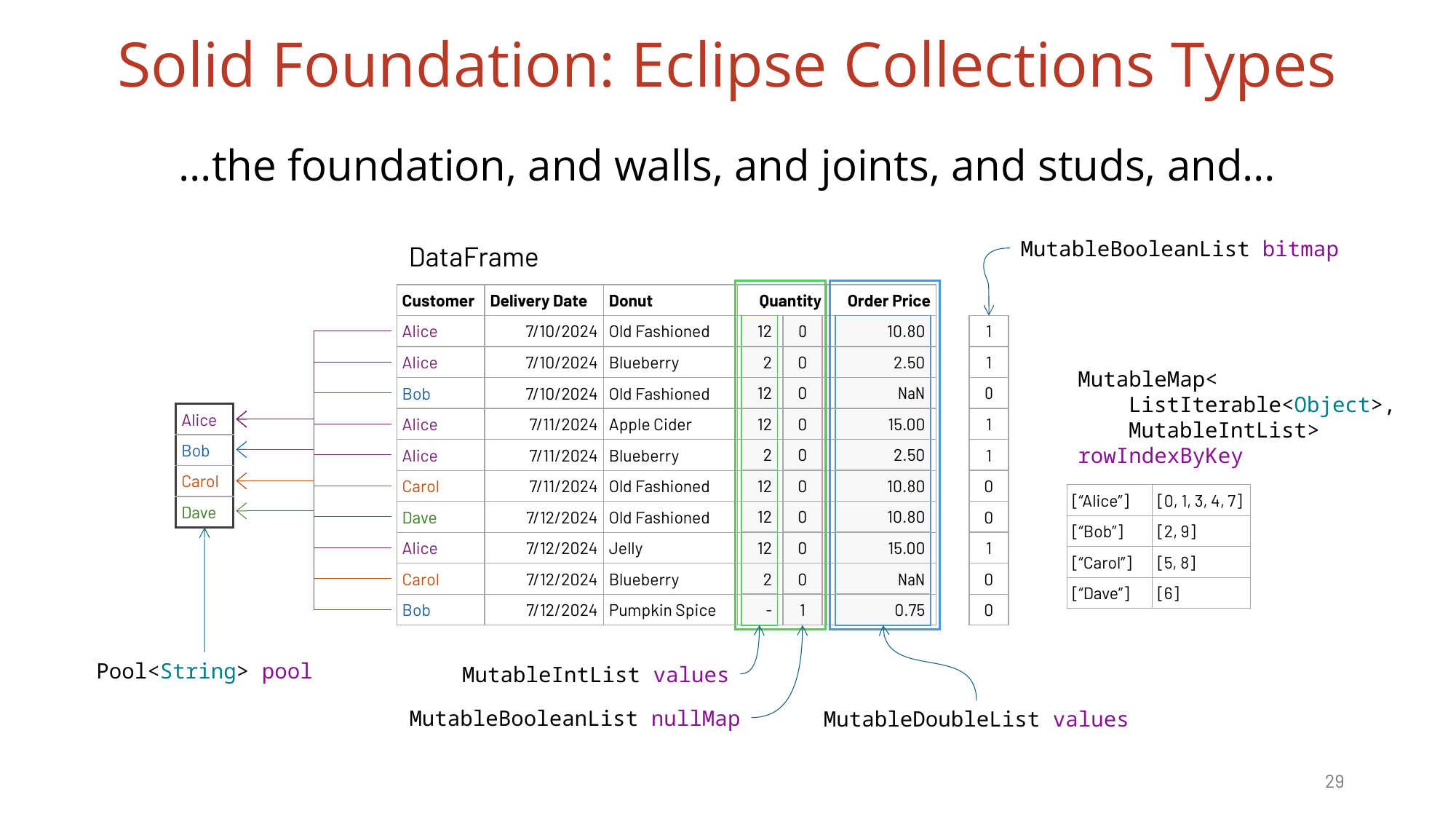

# Solid Foundation: Eclipse Collections Types
…the foundation, and walls, and joints, and studs, and…

MutableBooleanList bitmap
DataFrame

| Customer | Delivery Date | Donut | Quantity | Order Price |
| --- | --- | --- | --- | --- |
| Alice | 7/10/2024 | Old Fashioned |  |  |
| Alice | 7/10/2024 | Blueberry |  |  |
| Bob | 7/10/2024 | Old Fashioned |  |  |
| Alice | 7/11/2024 | Apple Cider |  |  |
| Alice | 7/11/2024 | Blueberry |  |  |
| Carol | 7/11/2024 | Old Fashioned |  |  |
| Dave | 7/12/2024 | Old Fashioned |  |  |
| Alice | 7/12/2024 | Jelly |  |  |
| Carol | 7/12/2024 | Blueberry |  |  |
| Bob | 7/12/2024 | Pumpkin Spice |  |  |
| 12 |
| --- |
| 2 |
| 12 |
| 12 |
| 2 |
| 12 |
| 12 |
| 12 |
| 2 |
| - |
| 0 |
| --- |
| 0 |
| 0 |
| 0 |
| 0 |
| 0 |
| 0 |
| 0 |
| 0 |
| 1 |
| 10.80 |
| --- |
| 2.50 |
| NaN |
| 15.00 |
| 2.50 |
| 10.80 |
| 10.80 |
| 15.00 |
| NaN |
| 0.75 |
| 1 |
| --- |
| 1 |
| 0 |
| 1 |
| 1 |
| 0 |
| 0 |
| 1 |
| 0 |
| 0 |

MutableMap<
    ListIterable<Object>,
    MutableIntList>
rowIndexByKey

| Alice |
| --- |
| Bob |
| Carol |
| Dave |

| [“Alice”] | [0, 1, 3, 4, 7] |
| --- | --- |
| [“Bob”] | [2, 9] |
| [“Carol”] | [5, 8] |
| [“Dave”] | [6] |

Pool<String> pool
MutableIntList values
MutableBooleanList nullMap
MutableDoubleList values
29